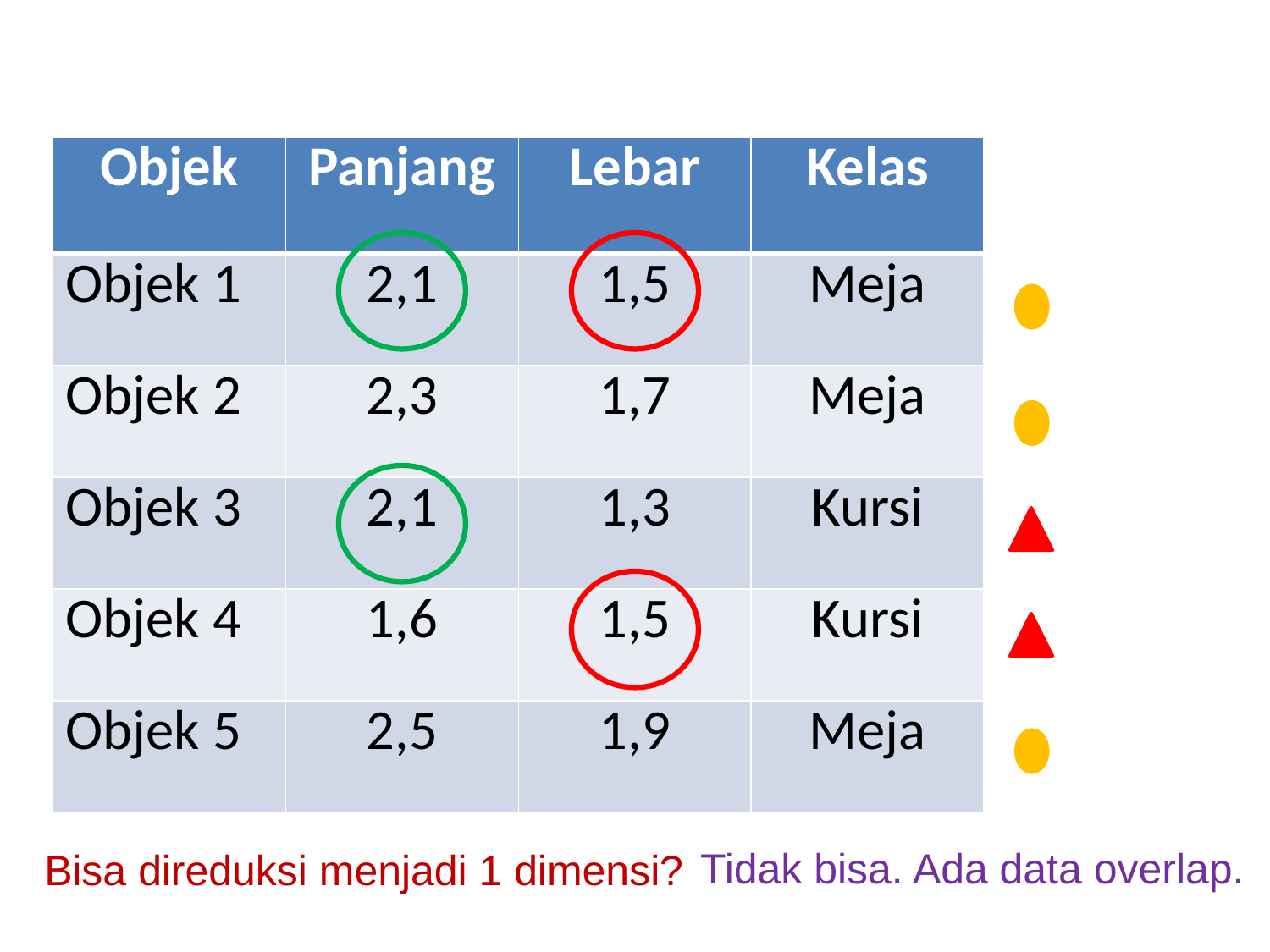

| Objek | Panjang | Lebar | Kelas |
| --- | --- | --- | --- |
| Objek 1 | 2,1 | 1,5 | Meja |
| Objek 2 | 2,3 | 1,7 | Meja |
| Objek 3 | 2,1 | 1,3 | Kursi |
| Objek 4 | 1,6 | 1,5 | Kursi |
| Objek 5 | 2,5 | 1,9 | Meja |

Tidak bisa. Ada data overlap.
Bisa direduksi menjadi 1 dimensi?